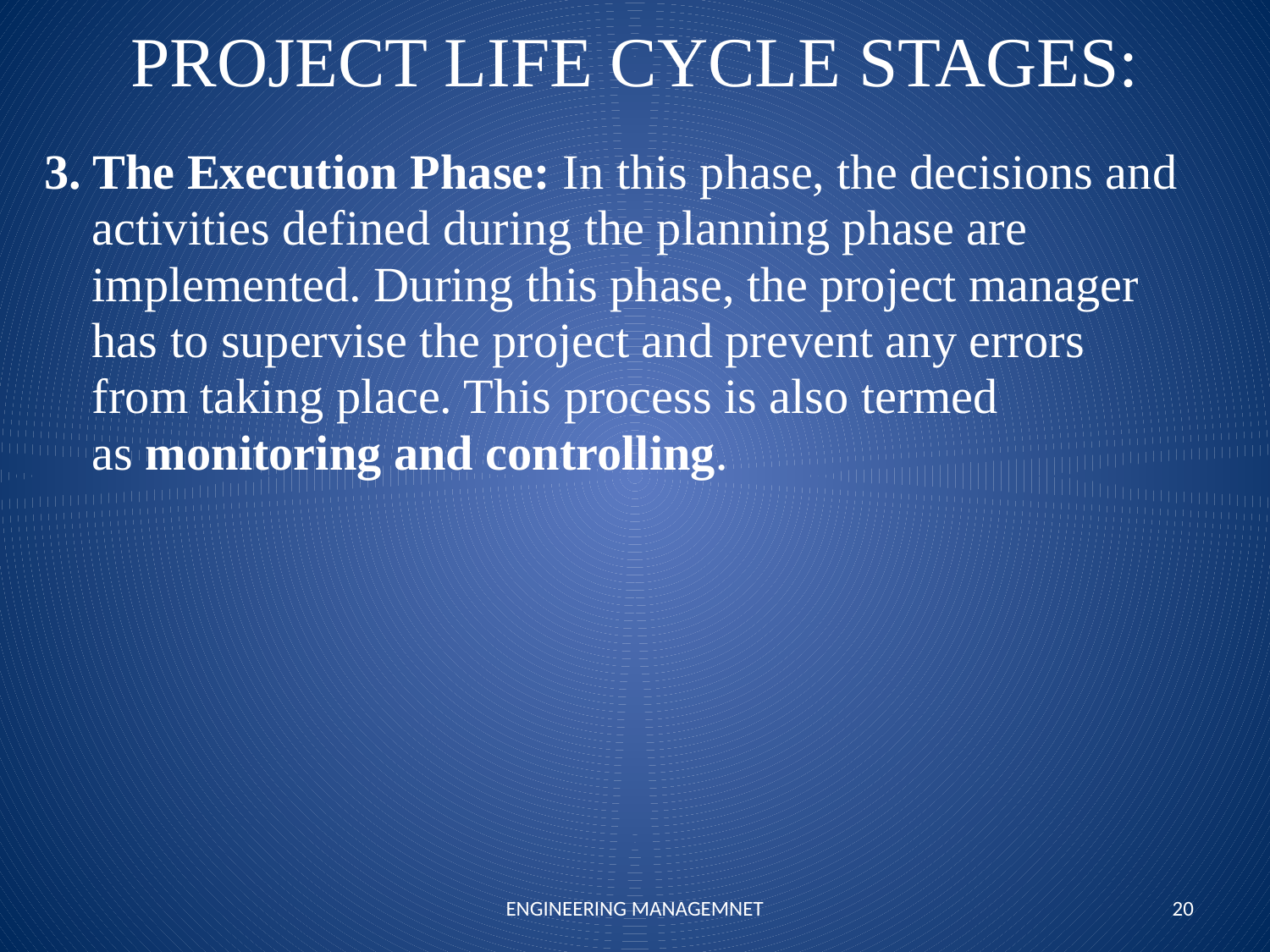

# PROJECT LIFE CYCLE STAGES:
3. The Execution Phase: In this phase, the decisions and activities defined during the planning phase are implemented. During this phase, the project manager has to supervise the project and prevent any errors from taking place. This process is also termed as monitoring and controlling.
ENGINEERING MANAGEMNET
20